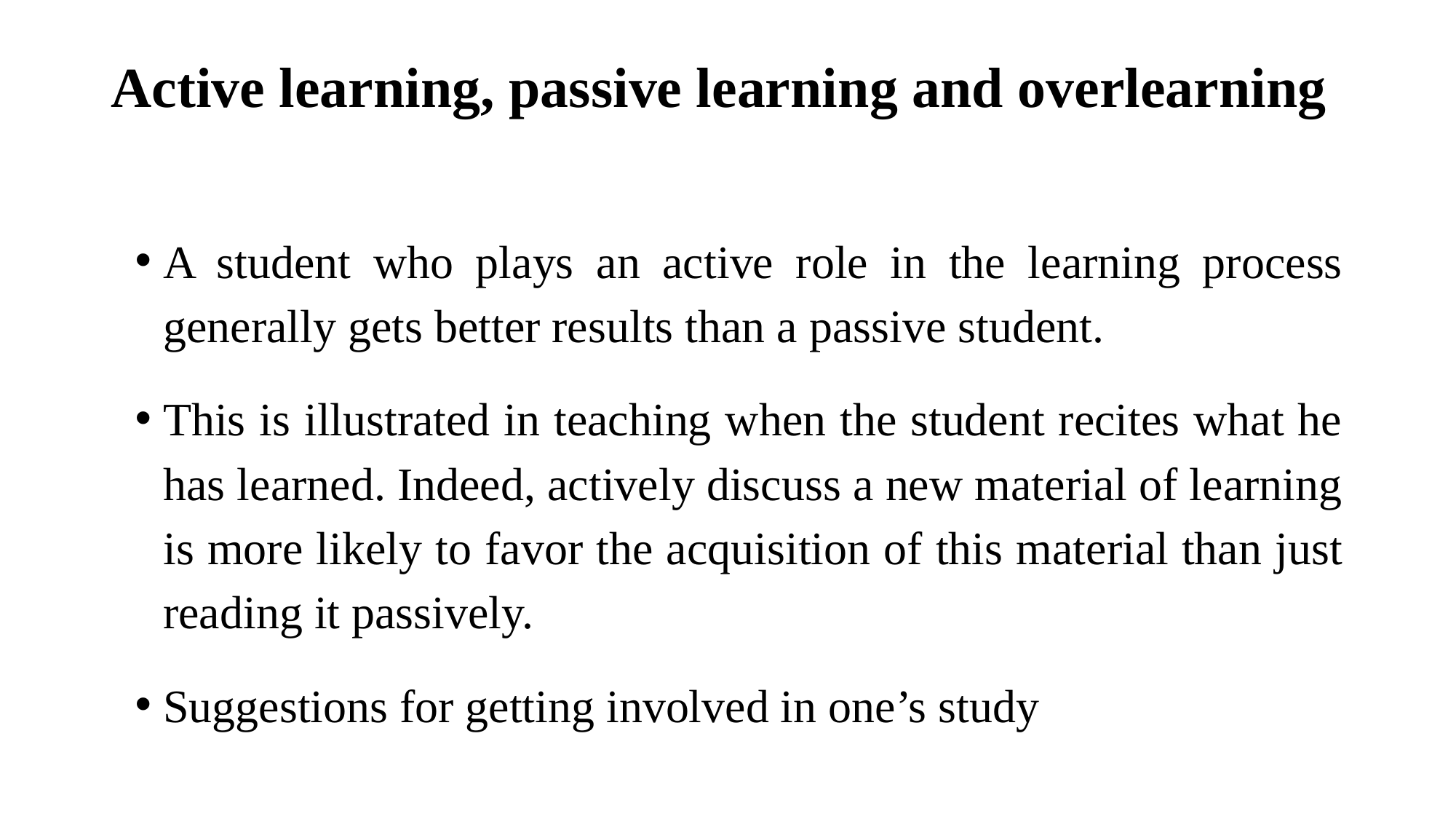

# Active learning, passive learning and overlearning
A student who plays an active role in the learning process generally gets better results than a passive student.
This is illustrated in teaching when the student recites what he has learned. Indeed, actively discuss a new material of learning is more likely to favor the acquisition of this material than just reading it passively.
Suggestions for getting involved in one’s study